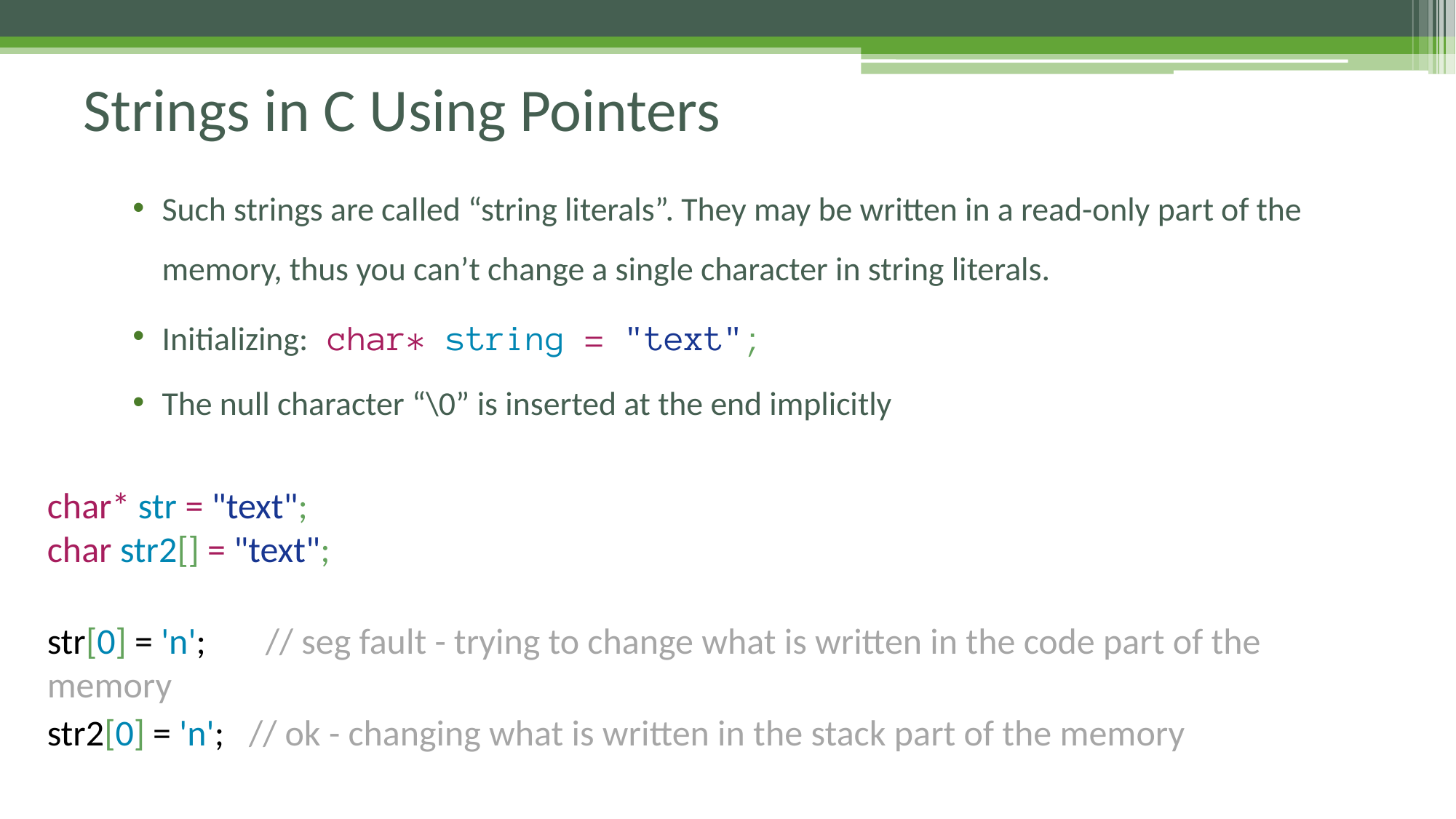

# Strings in C Using Pointers
Such strings are called “string literals”. They may be written in a read-only part of the memory, thus you can’t change a single character in string literals.
Initializing: char* string = "text";
The null character “\0” is inserted at the end implicitly
char* str = "text";
char str2[] = "text";
str[0] = 'n';	// seg fault - trying to change what is written in the code part of the memory
str2[0] = 'n';   // ok - changing what is written in the stack part of the memory